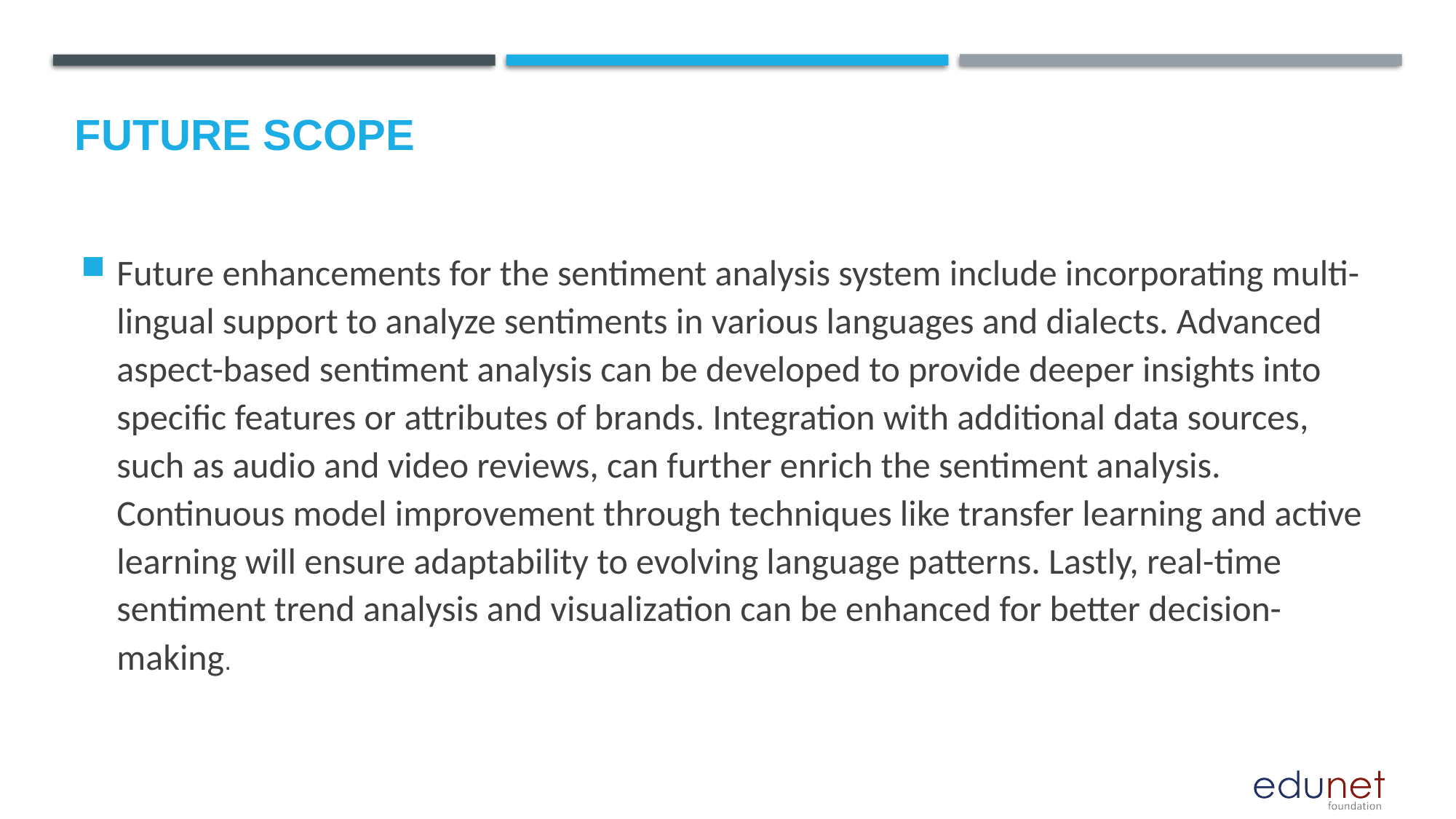

Future scope

Future enhancements for the sentiment analysis system include incorporating multi-lingual support to analyze sentiments in various languages and dialects. Advanced aspect-based sentiment analysis can be developed to provide deeper insights into specific features or attributes of brands. Integration with additional data sources, such as audio and video reviews, can further enrich the sentiment analysis. Continuous model improvement through techniques like transfer learning and active learning will ensure adaptability to evolving language patterns. Lastly, real-time sentiment trend analysis and visualization can be enhanced for better decision-making.